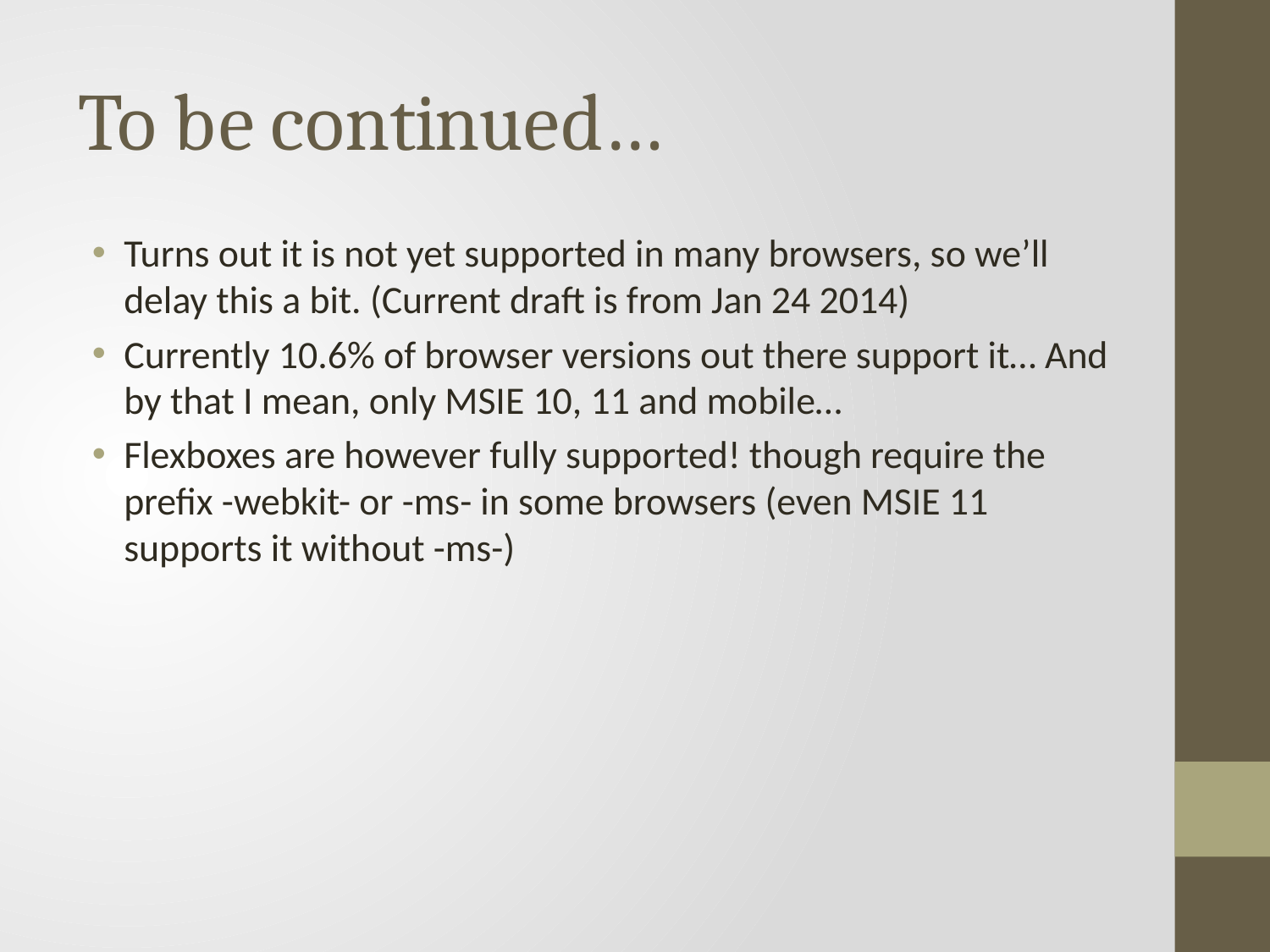

# To be continued…
Turns out it is not yet supported in many browsers, so we’ll delay this a bit. (Current draft is from Jan 24 2014)
Currently 10.6% of browser versions out there support it… And by that I mean, only MSIE 10, 11 and mobile…
Flexboxes are however fully supported! though require the prefix -webkit- or -ms- in some browsers (even MSIE 11 supports it without -ms-)